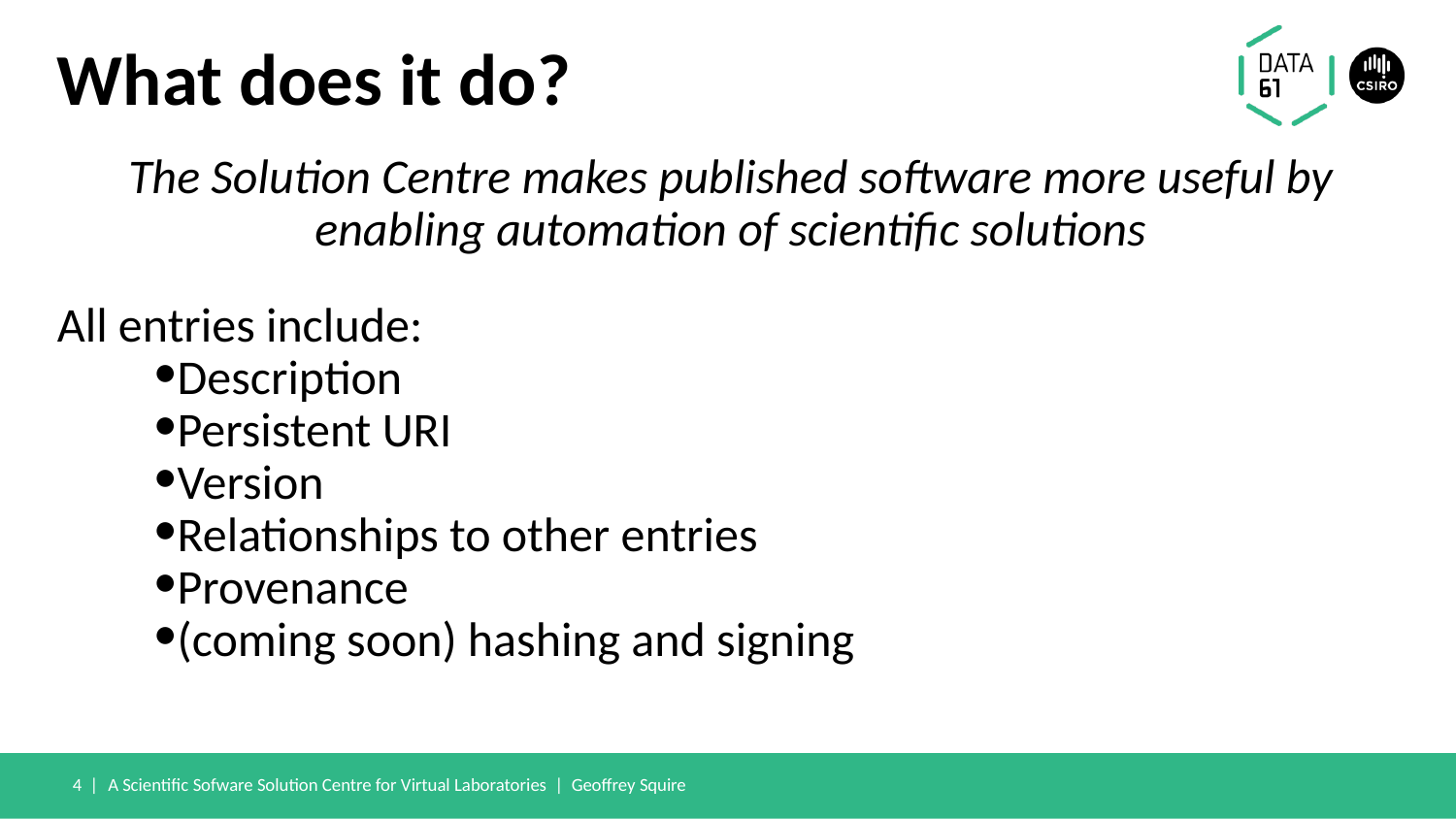

# What does it do?
The Solution Centre makes published software more useful by enabling automation of scientific solutions

All entries include:
Description
Persistent URI
Version
Relationships to other entries
Provenance
(coming soon) hashing and signing

4  |
A Scientific Sofware Solution Centre for Virtual Laboratories  |  Geoffrey Squire